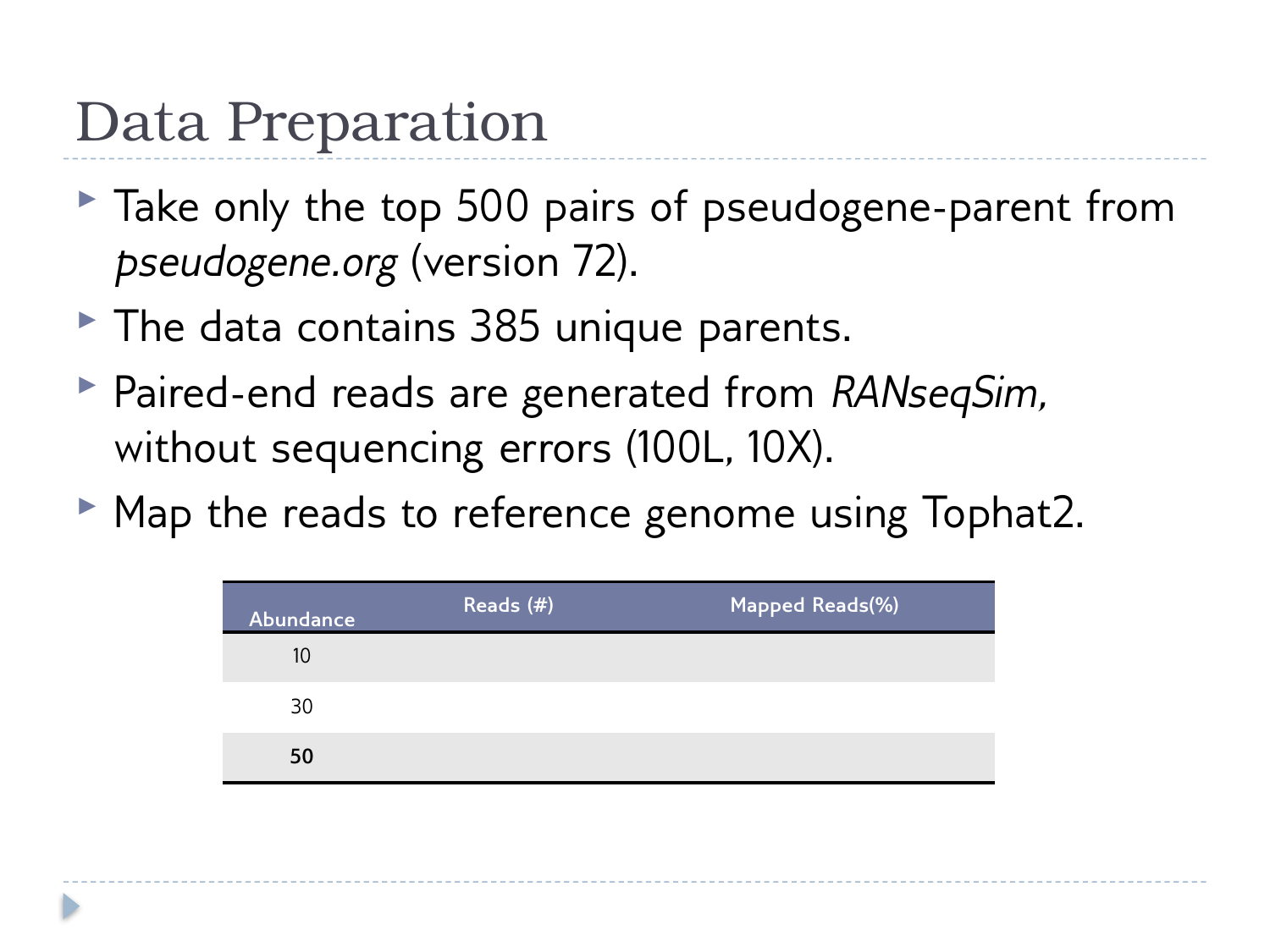

# Data Preparation
Take only the top 500 pairs of pseudogene-parent from pseudogene.org (version 72).
The data contains 385 unique parents.
Paired-end reads are generated from RANseqSim, without sequencing errors (100L, 10X).
Map the reads to reference genome using Tophat2.
| Abundance | Reads (#) | Mapped Reads(%) |
| --- | --- | --- |
| 10 |  |  |
| 30 |  |  |
| 50 |  |  |